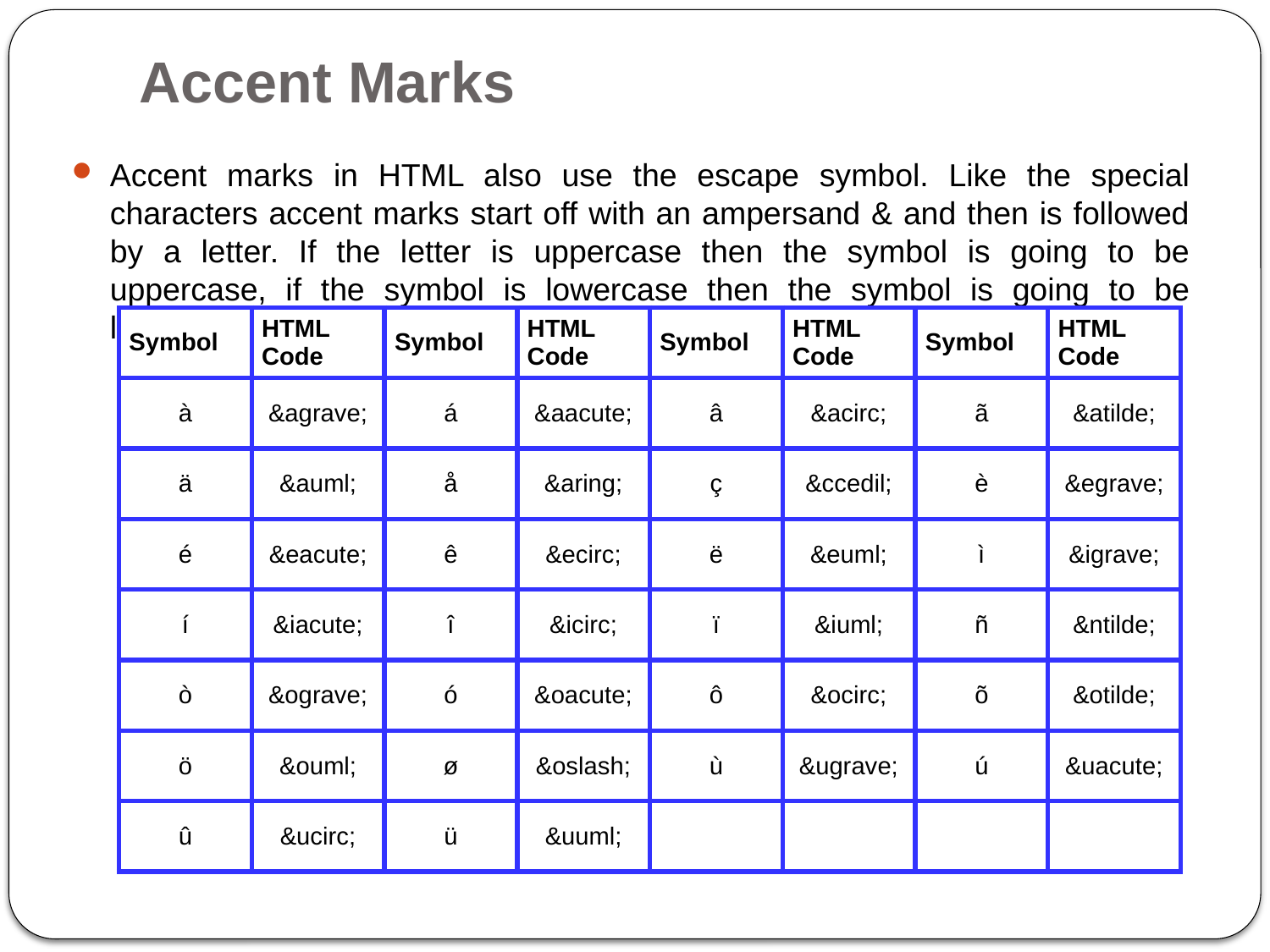

# Accent Marks
Accent marks in HTML also use the escape symbol. Like the special characters accent marks start off with an ampersand & and then is followed by a letter. If the letter is uppercase then the symbol is going to be uppercase, if the symbol is lowercase then the symbol is going to be lowercase.
| Symbol | HTML Code | Symbol | HTML Code | Symbol | HTML Code | Symbol | HTML Code |
| --- | --- | --- | --- | --- | --- | --- | --- |
| à | &agrave; | á | &aacute; | â | &acirc; | ã | &atilde; |
| ä | &auml; | å | &aring; | ç | &ccedil; | è | &egrave; |
| é | &eacute; | ê | &ecirc; | ë | &euml; | ì | &igrave; |
| í | &iacute; | î | &icirc; | ï | &iuml; | ñ | &ntilde; |
| ò | &ograve; | ó | &oacute; | ô | &ocirc; | õ | &otilde; |
| ö | &ouml; | ø | &oslash; | ù | &ugrave; | ú | &uacute; |
| û | &ucirc; | ü | &uuml; |  |  |  |  |